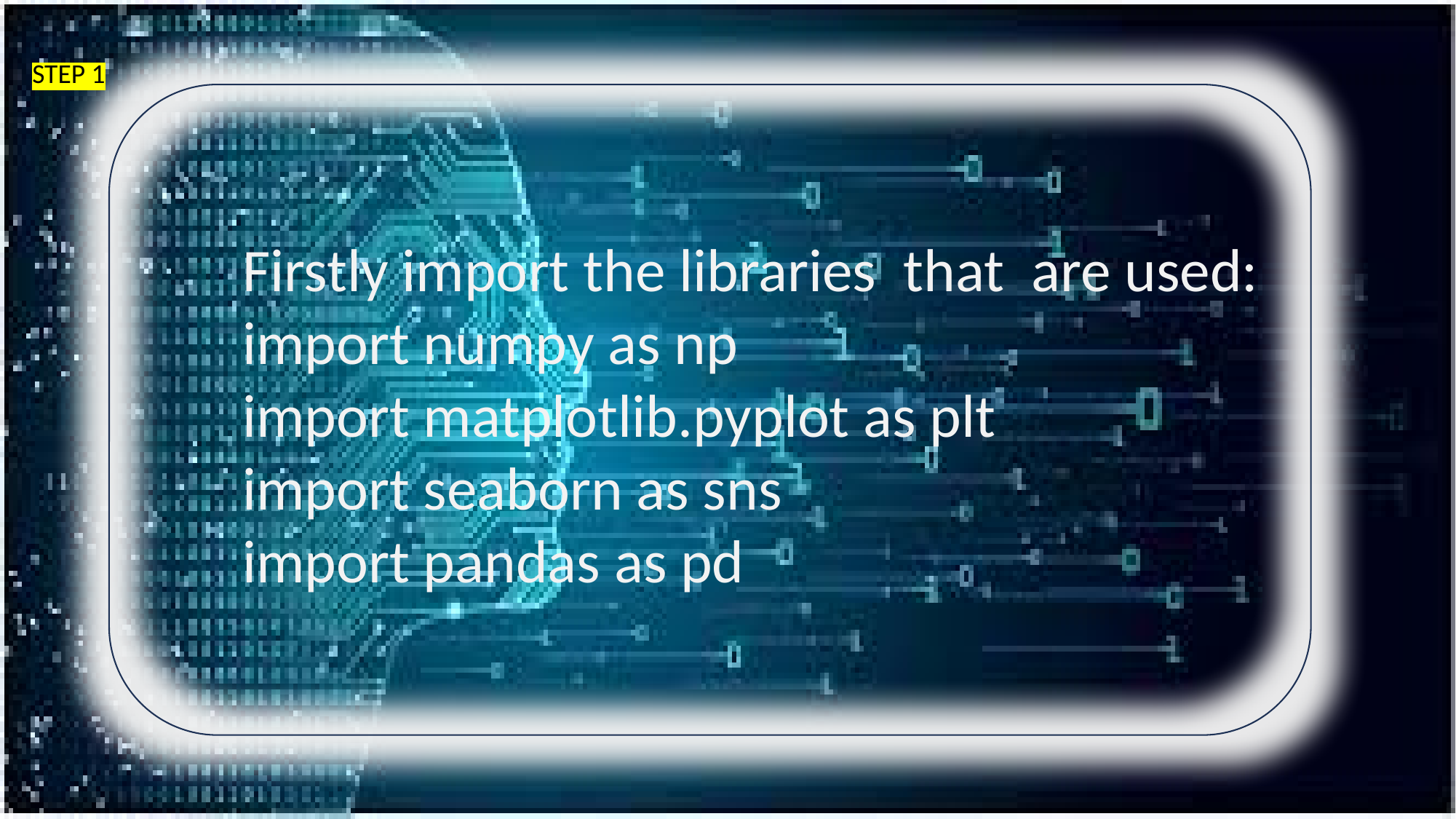

STEP 1

Firstly import the libraries  that  are used:
import numpy as np
import matplotlib.pyplot as plt
import seaborn as sns
import pandas as pd